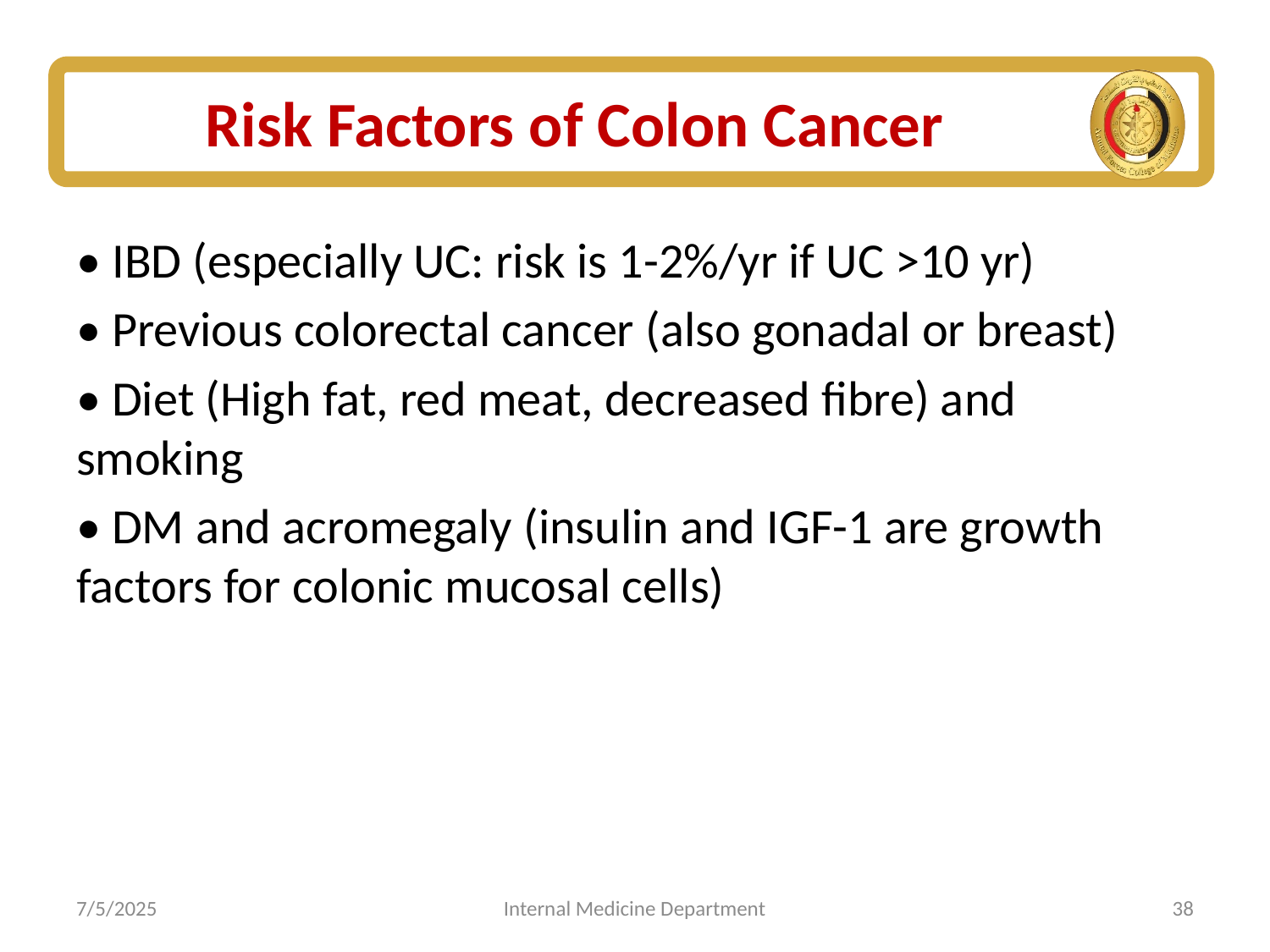

# Risk Factors of Colon Cancer
• IBD (especially UC: risk is 1-2%/yr if UC >10 yr)
• Previous colorectal cancer (also gonadal or breast)
• Diet (High fat, red meat, decreased fibre) and smoking
• DM and acromegaly (insulin and IGF-1 are growth factors for colonic mucosal cells)
7/5/2025
Internal Medicine Department
38